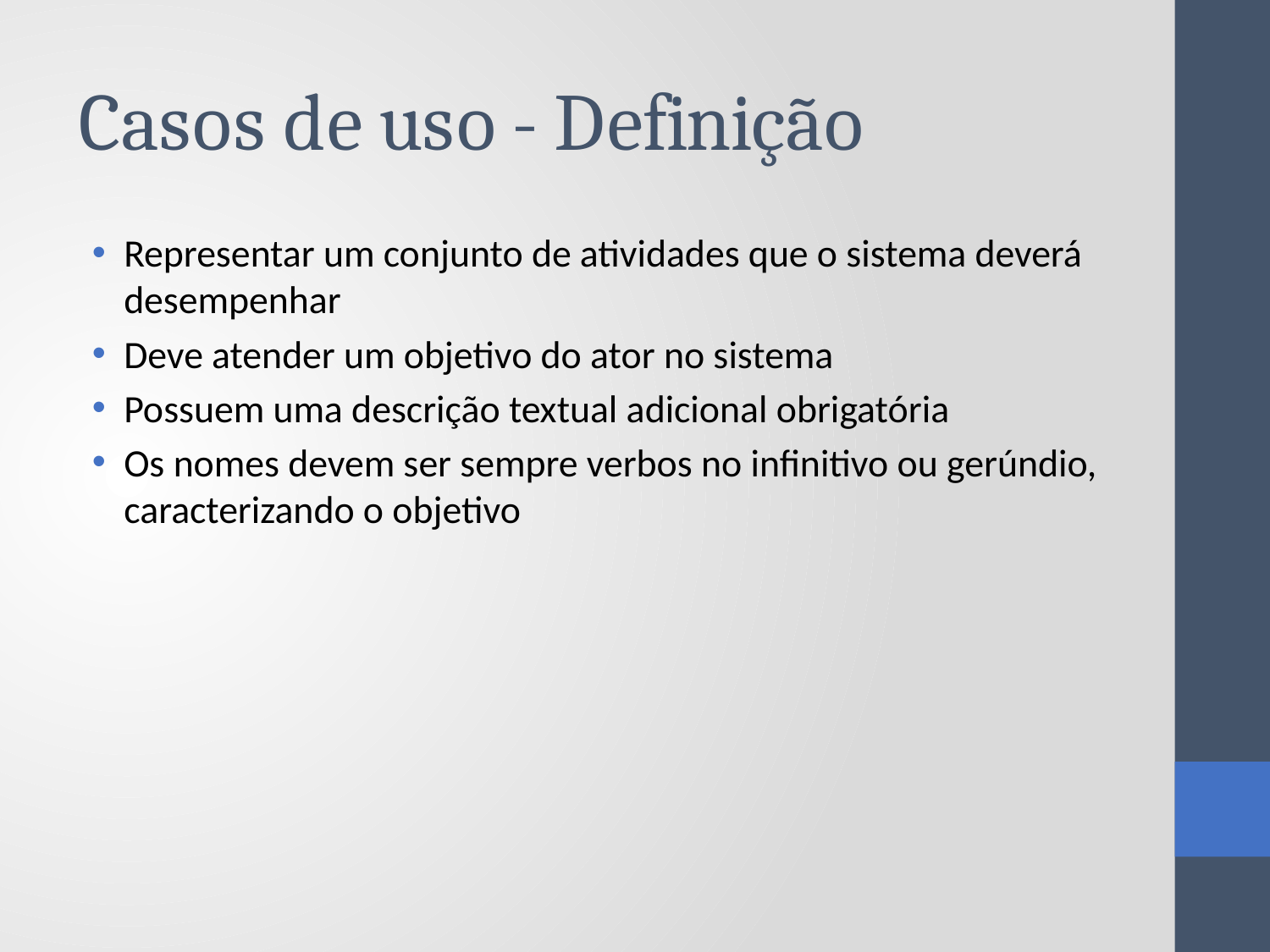

# Casos de uso - Definição
Representar um conjunto de atividades que o sistema deverá desempenhar
Deve atender um objetivo do ator no sistema
Possuem uma descrição textual adicional obrigatória
Os nomes devem ser sempre verbos no infinitivo ou gerúndio, caracterizando o objetivo